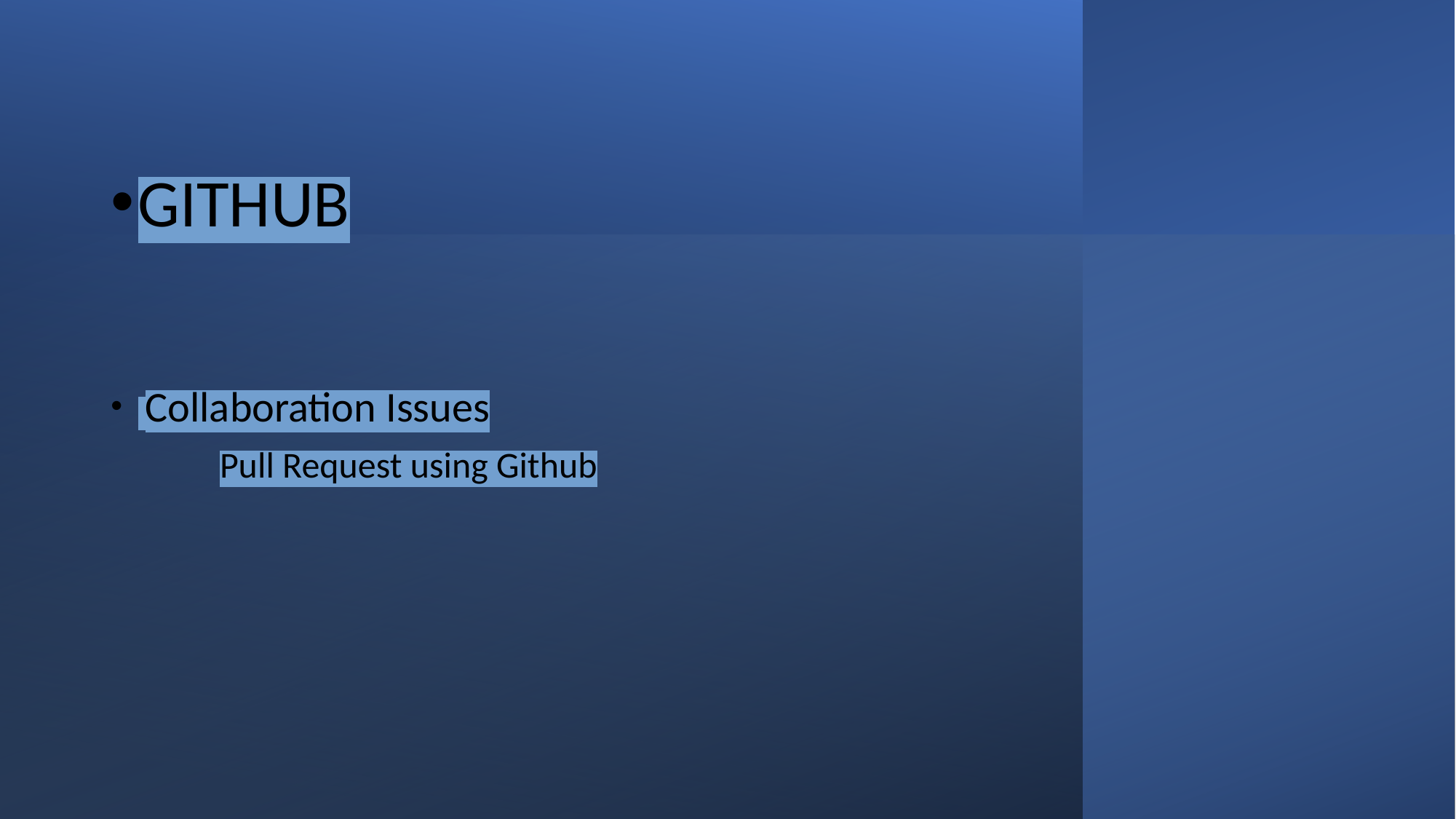

GITHUB

 Collaboration Issues
		Pull Request using Github